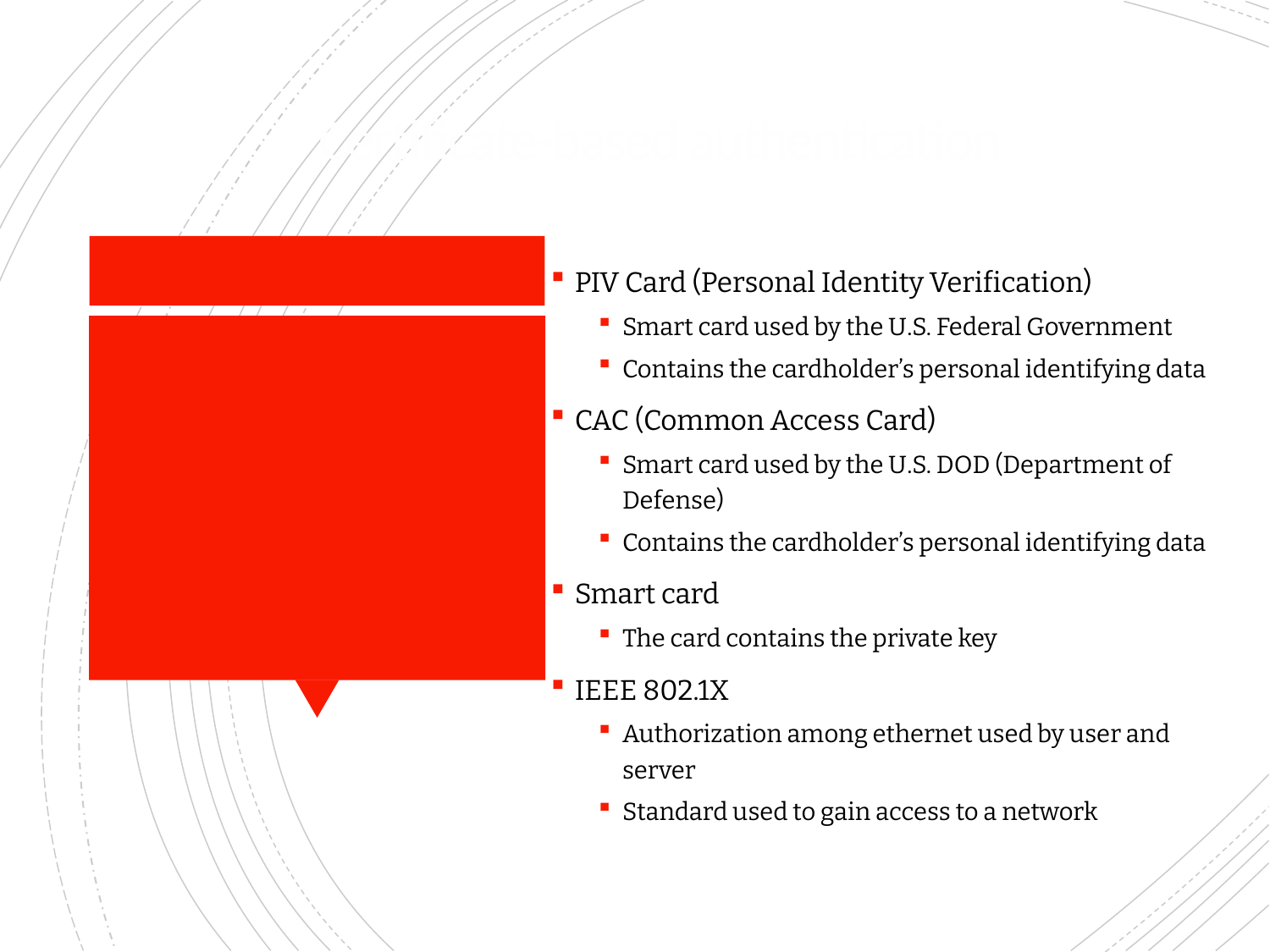

# Certificate-based authentication
PIV Card (Personal Identity Verification)
Smart card used by the U.S. Federal Government
Contains the cardholder’s personal identifying data
CAC (Common Access Card)
Smart card used by the U.S. DOD (Department of Defense)
Contains the cardholder’s personal identifying data
Smart card
The card contains the private key
IEEE 802.1X
Authorization among ethernet used by user and server
Standard used to gain access to a network